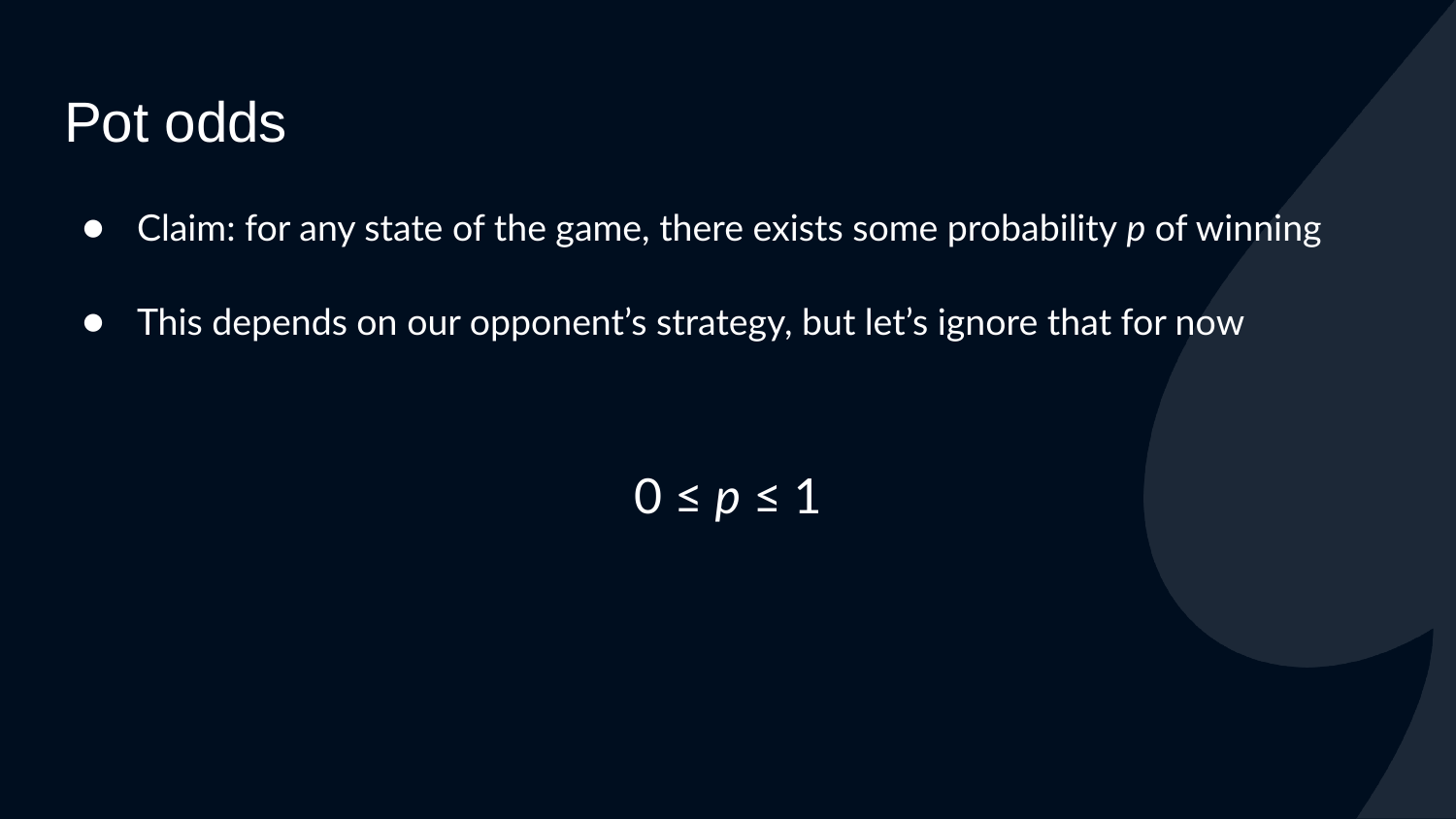

# Pot odds
Claim: for any state of the game, there exists some probability p of winning
This depends on our opponent’s strategy, but let’s ignore that for now

0 ≤ p ≤ 1